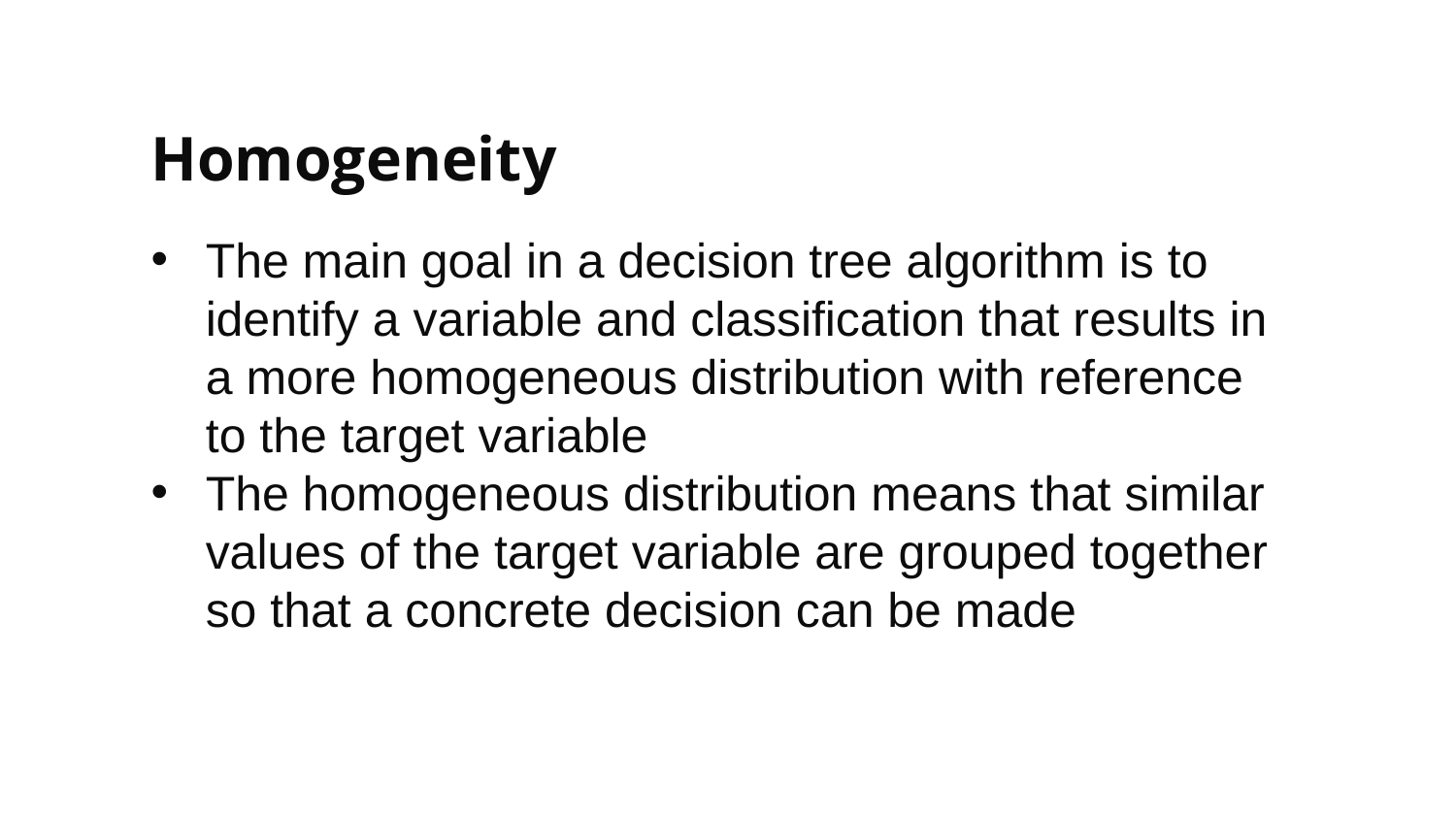

Homogeneity

The main goal in a decision tree algorithm is to identify a variable and classification that results in a more homogeneous distribution with reference to the target variable
The homogeneous distribution means that similar values of the target variable are grouped together so that a concrete decision can be made